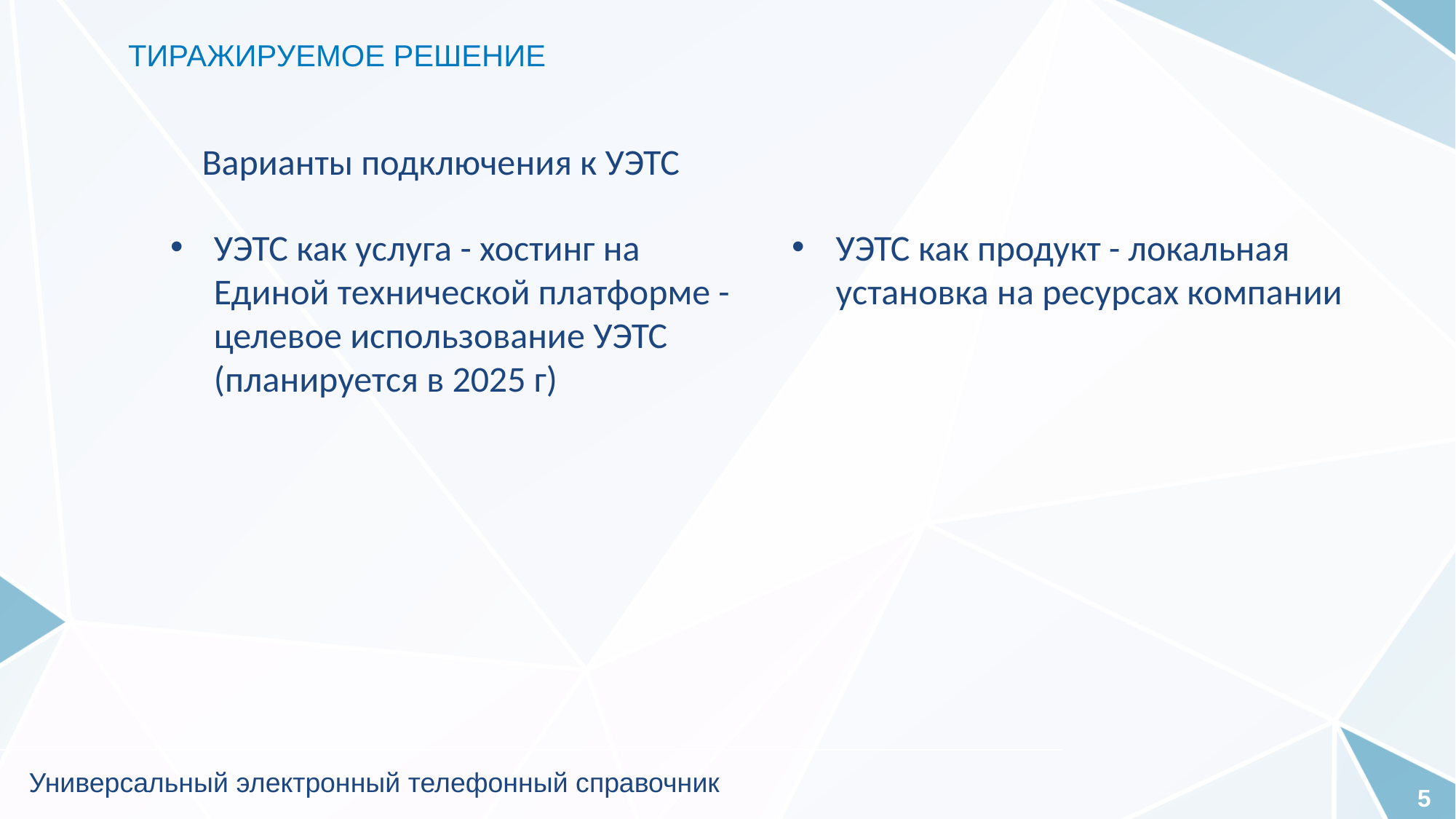

ТИРАЖИРУЕМОЕ РЕШЕНИЕ
Варианты подключения к УЭТС

УЭТС как услуга - хостинг на Единой технической платформе - целевое использование УЭТС (планируется в 2025 г)
УЭТС как продукт - локальная установка на ресурсах компании

Универсальный электронный телефонный справочник
5